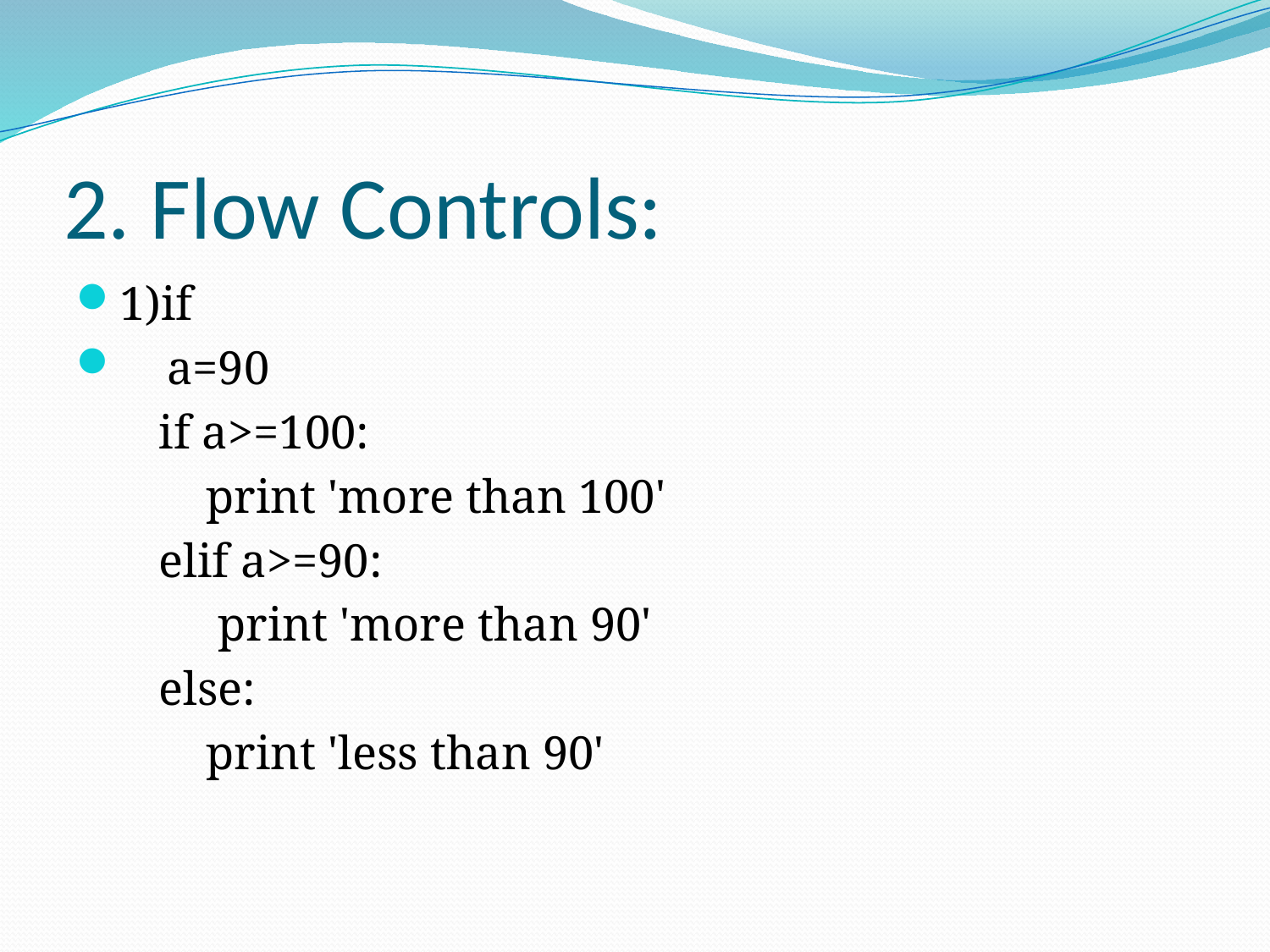

# 2. Flow Controls:
1)if
    a=90
       if a>=100:
           print 'more than 100'
       elif a>=90:
            print 'more than 90'
       else:
           print 'less than 90'